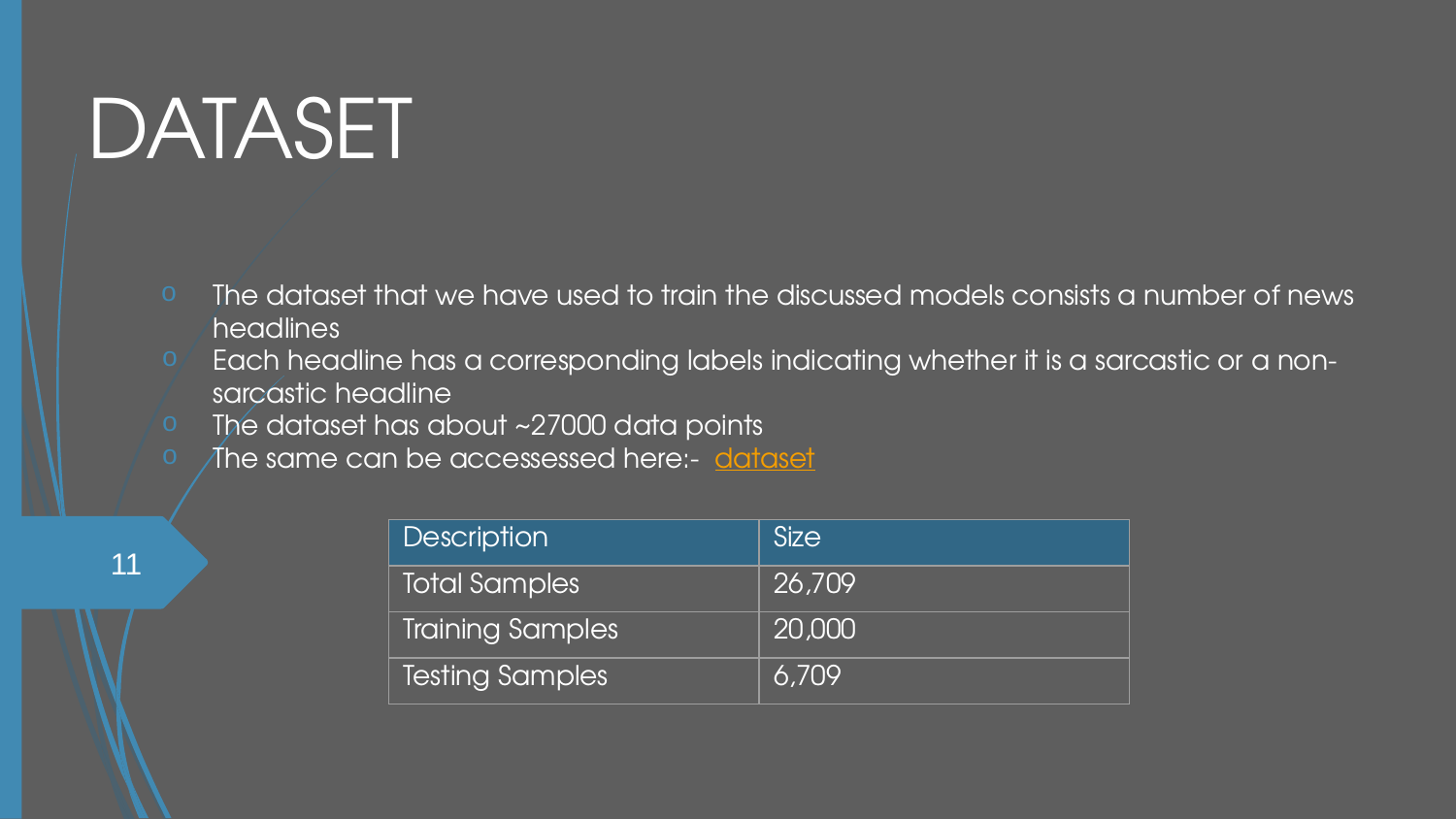

DATASET
The dataset that we have used to train the discussed models consists a number of news headlines
Each headline has a corresponding labels indicating whether it is a sarcastic or a non-sarcastic headline
The dataset has about ~27000 data points
The same can be accessessed here:-  dataset
| Description | Size |
| --- | --- |
| Total Samples | 26,709 |
| Training Samples | 20,000 |
| Testing Samples | 6,709 |
11